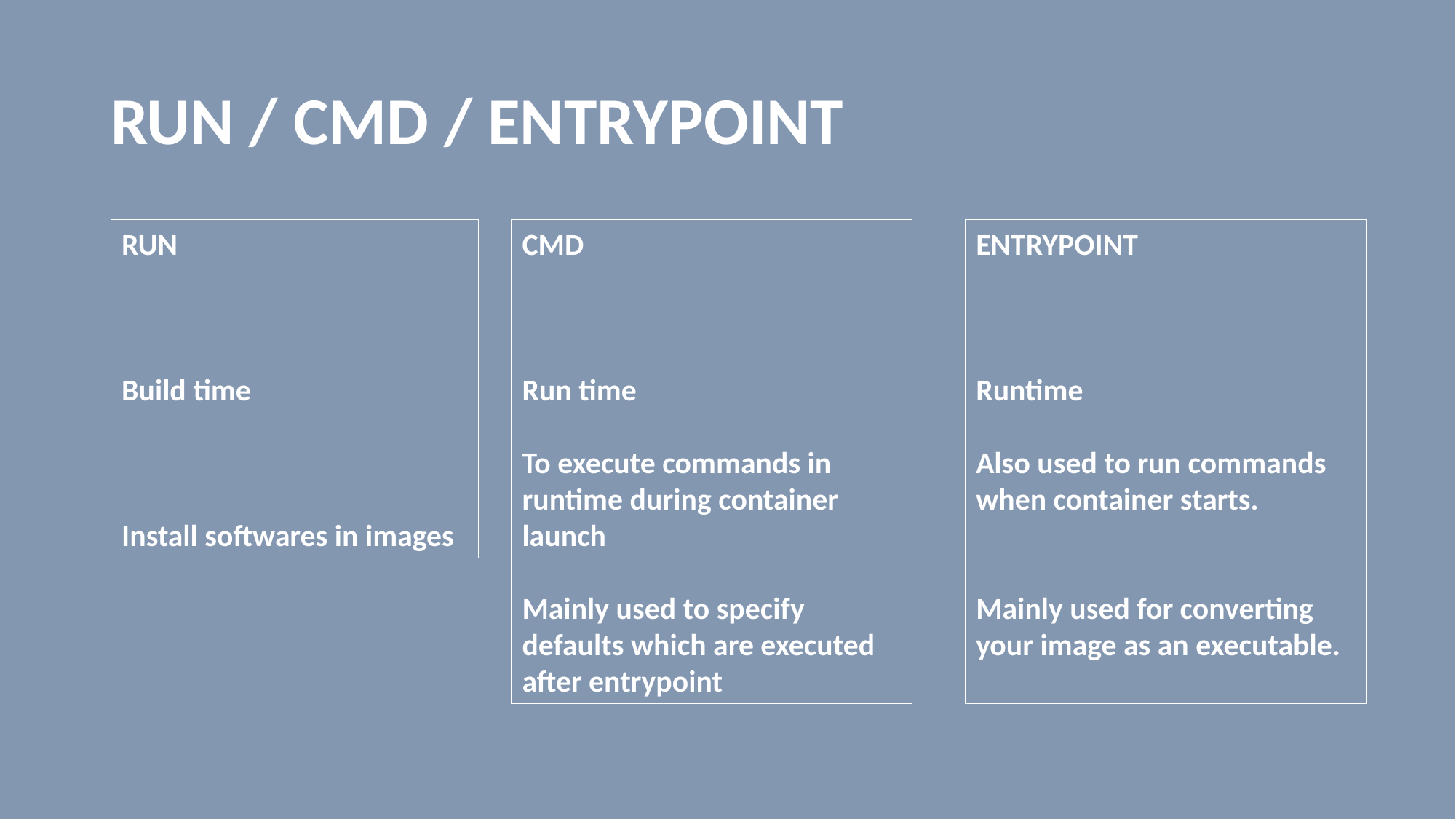

# RUN / CMD / ENTRYPOINT
RUN

Build time

Install softwares in images
CMD

Run time

To execute commands in runtime during container launch

Mainly used to specify defaults which are executed after entrypoint
ENTRYPOINT

Runtime

Also used to run commands when container starts.

Mainly used for converting your image as an executable.